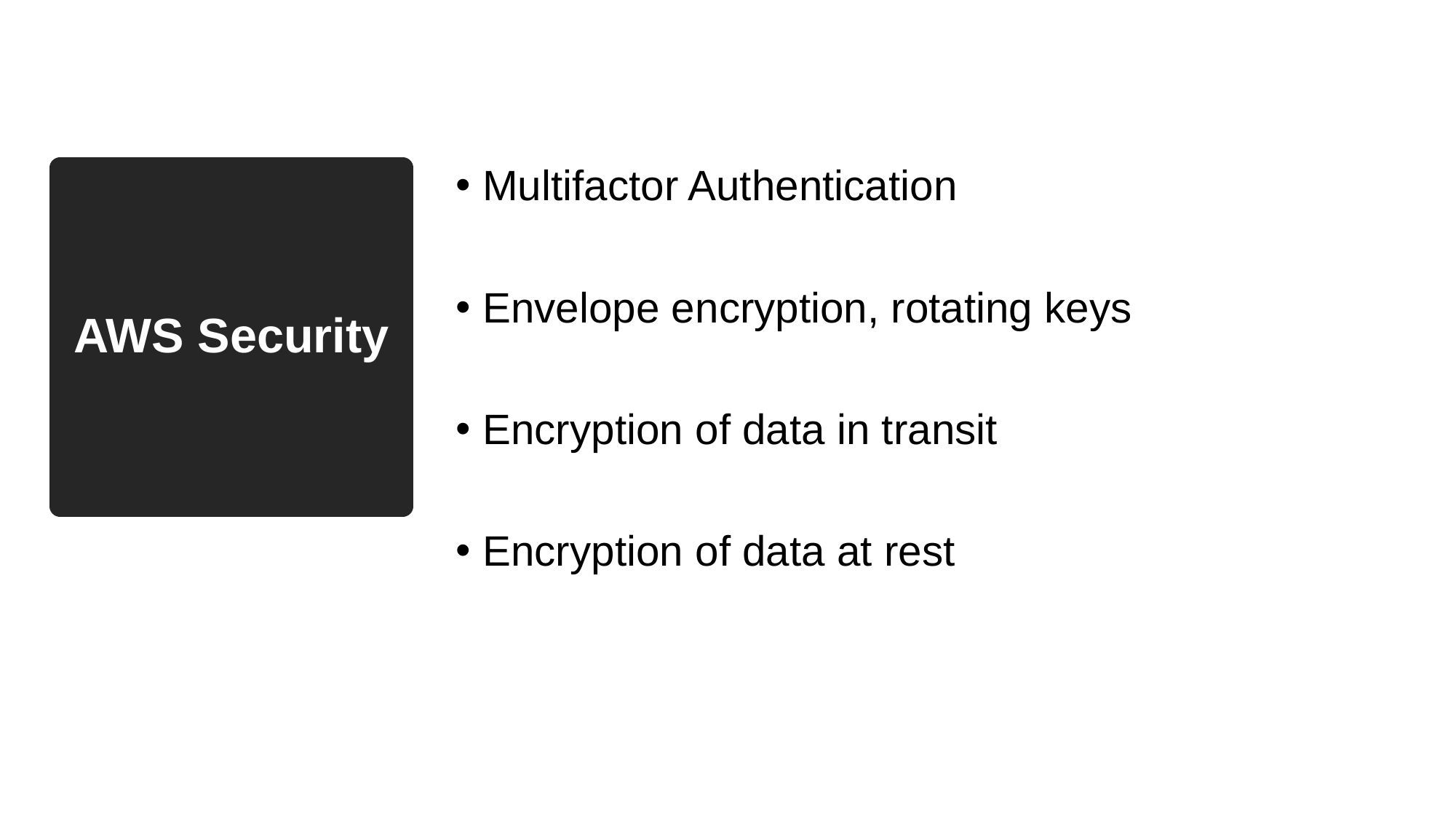

Multifactor Authentication

Envelope encryption, rotating keys

Encryption of data in transit

Encryption of data at rest

# AWS Security